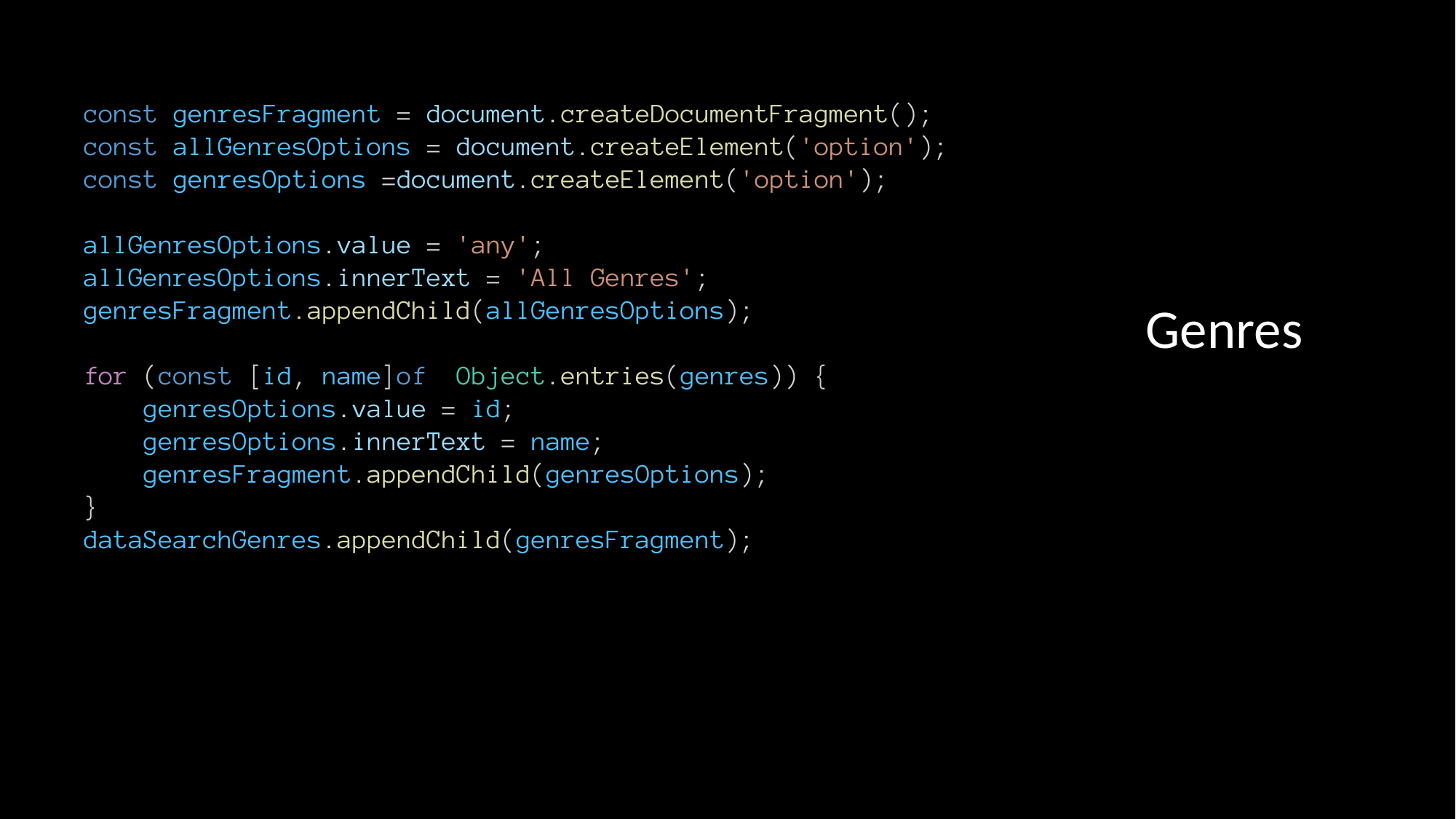

const genresFragment = document.createDocumentFragment();
  const allGenresOptions = document.createElement('option');
  const genresOptions =document.createElement('option');
  allGenresOptions.value = 'any';
  allGenresOptions.innerText = 'All Genres';
  genresFragment.appendChild(allGenresOptions);
  for (const [id, name]of  Object.entries(genres)) {
      genresOptions.value = id;
      genresOptions.innerText = name;
      genresFragment.appendChild(genresOptions);
  }
  dataSearchGenres.appendChild(genresFragment);
Genres